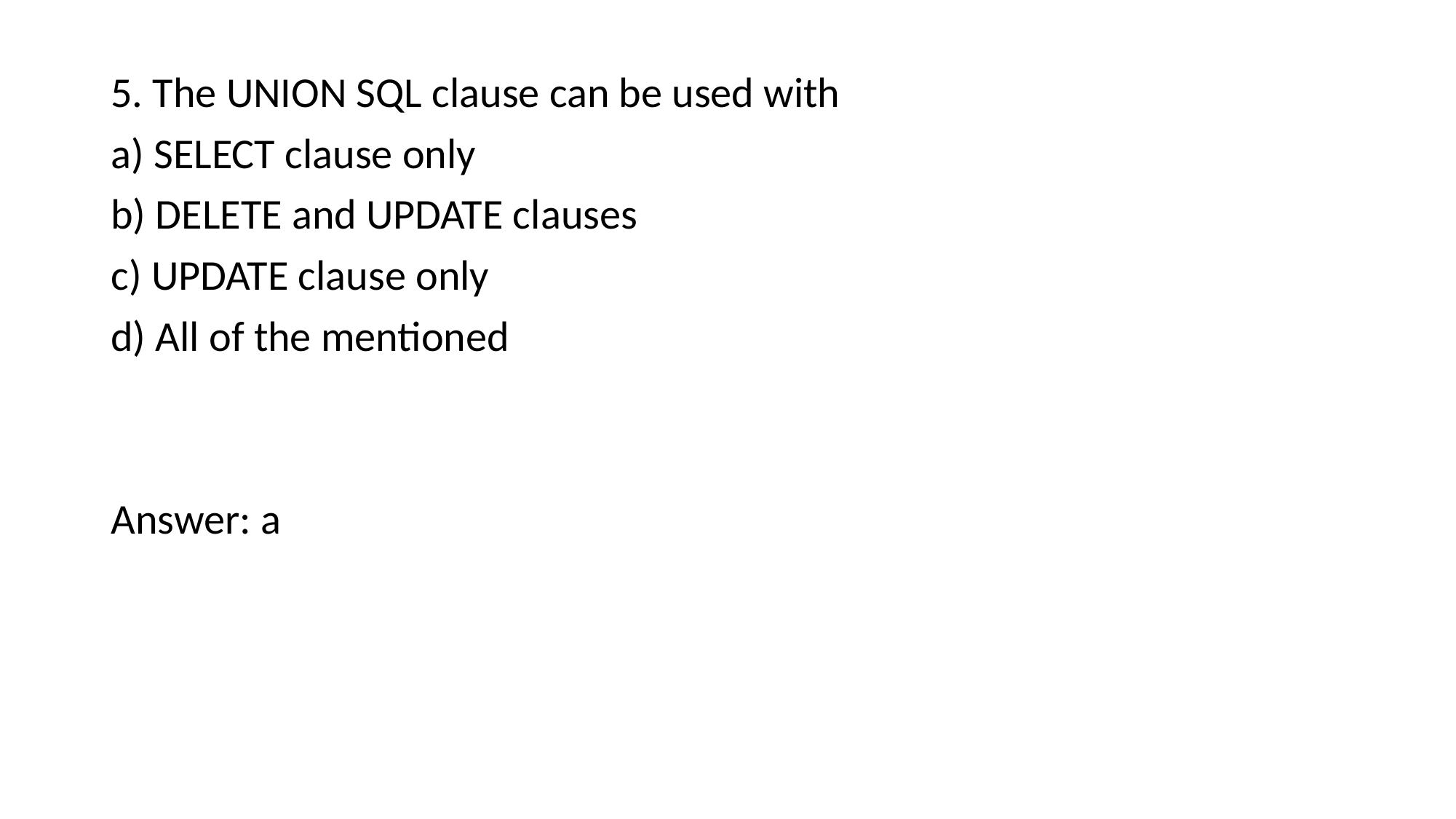

5. The UNION SQL clause can be used with
a) SELECT clause only
b) DELETE and UPDATE clauses
c) UPDATE clause only
d) All of the mentioned

Answer: a